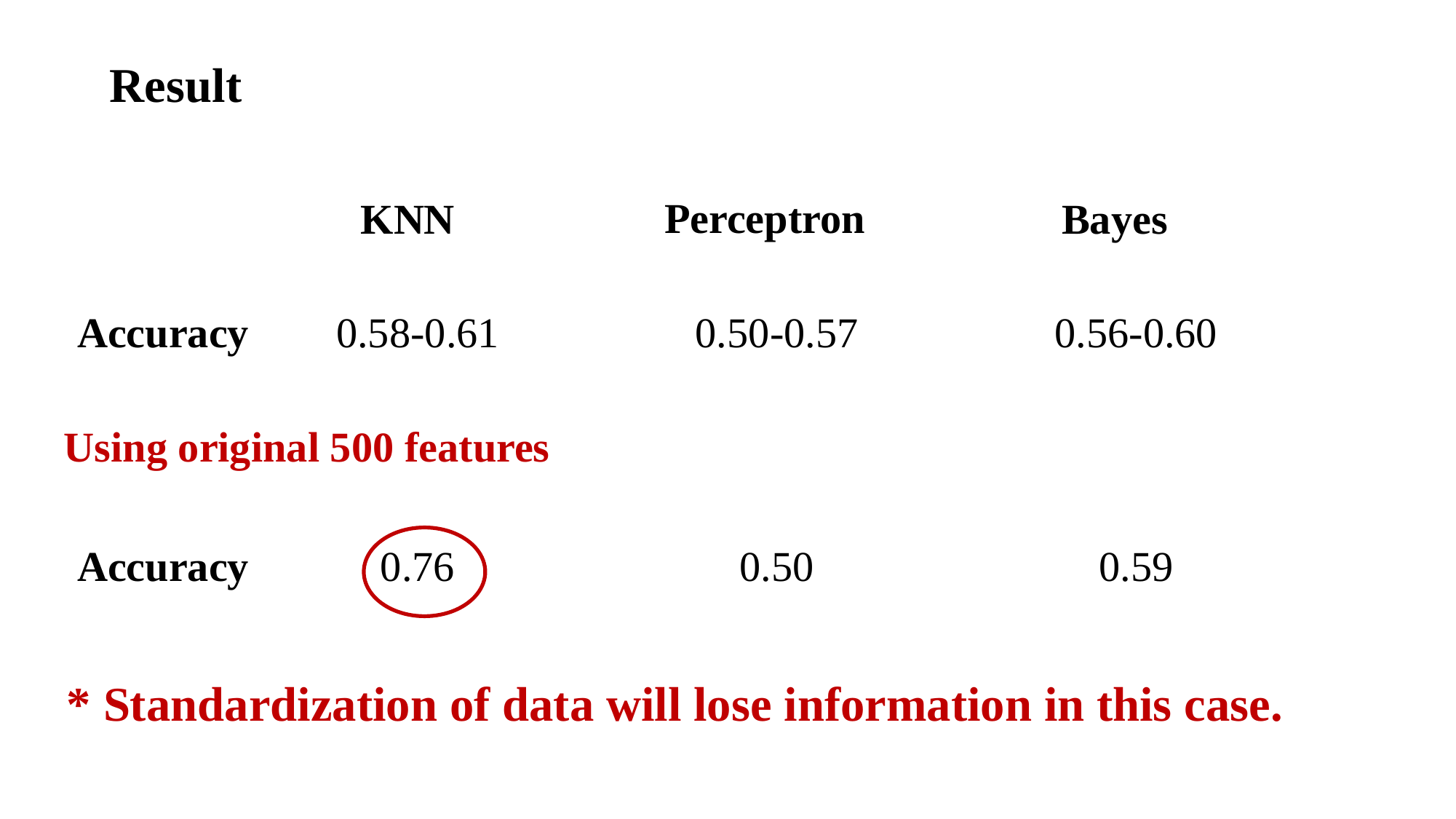

Result
Perceptron
KNN
Bayes
Accuracy
0.58-0.61
0.50-0.57
0.56-0.60
Using original 500 features

Accuracy
0.76
0.50
0.59
* Standardization of data will lose information in this case.